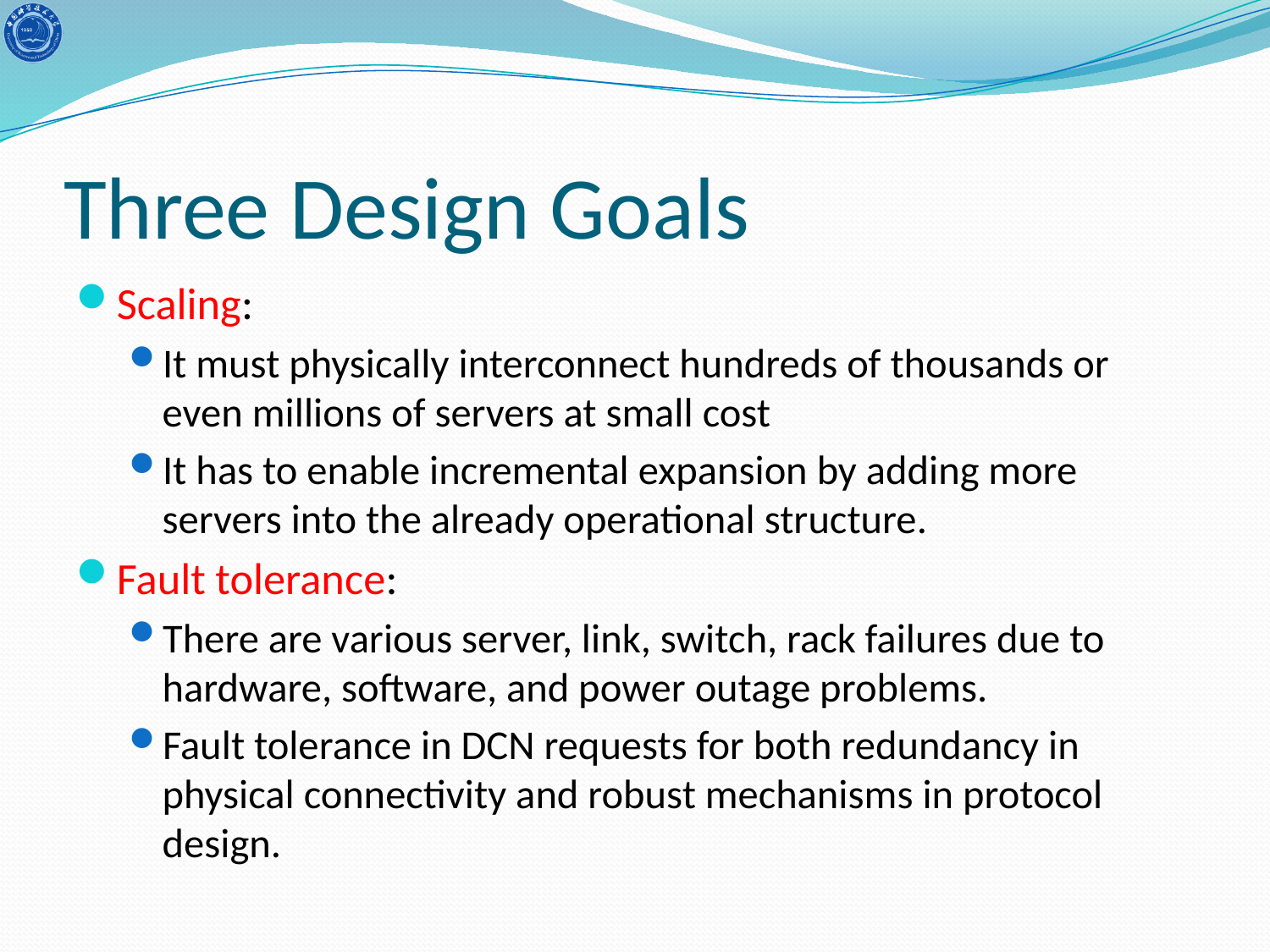

# Three Design Goals
Scaling:
It must physically interconnect hundreds of thousands or even millions of servers at small cost
It has to enable incremental expansion by adding more servers into the already operational structure.
Fault tolerance:
There are various server, link, switch, rack failures due to hardware, software, and power outage problems.
Fault tolerance in DCN requests for both redundancy in physical connectivity and robust mechanisms in protocol design.